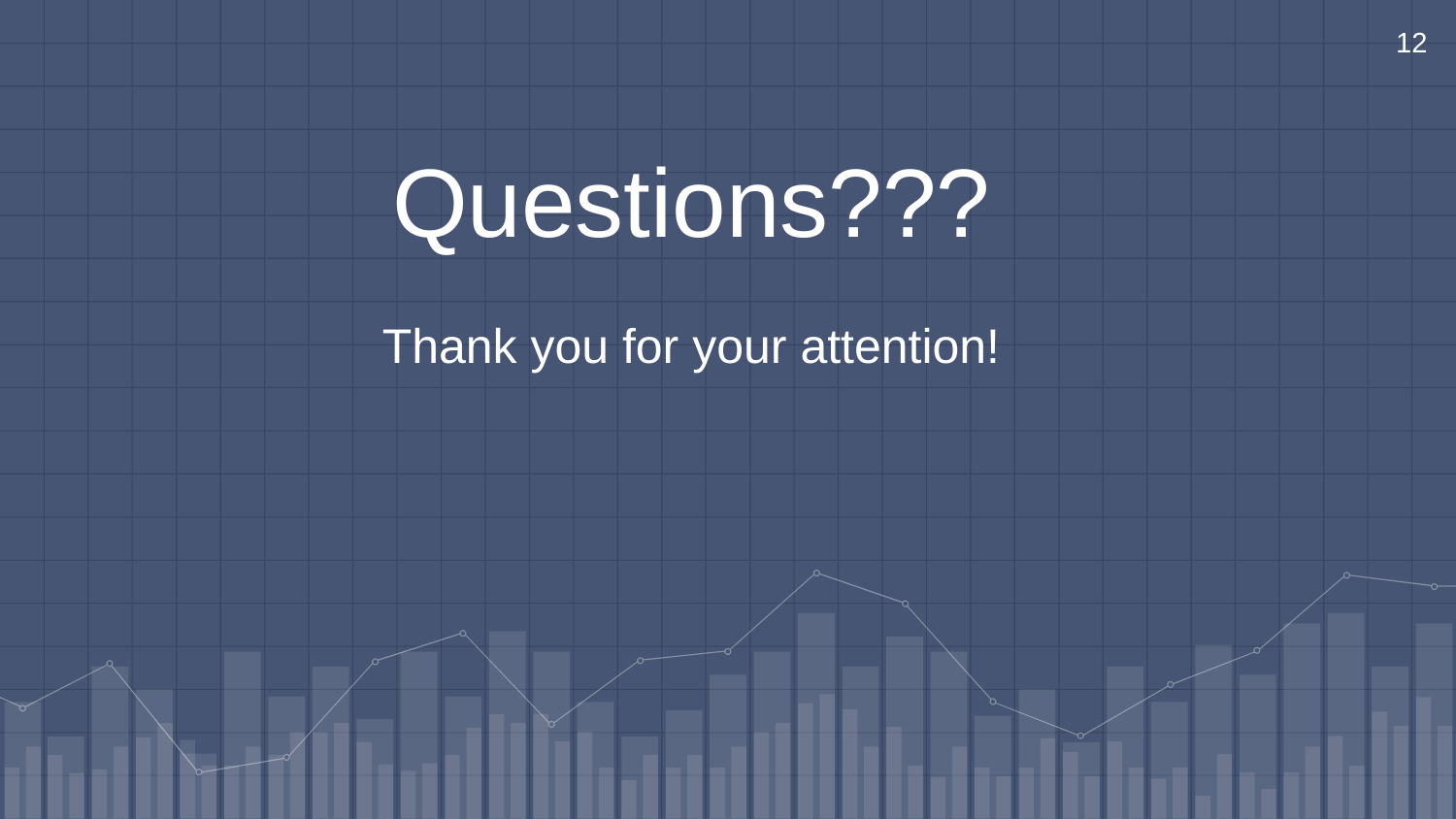

12
Questions???

Thank you for your attention!